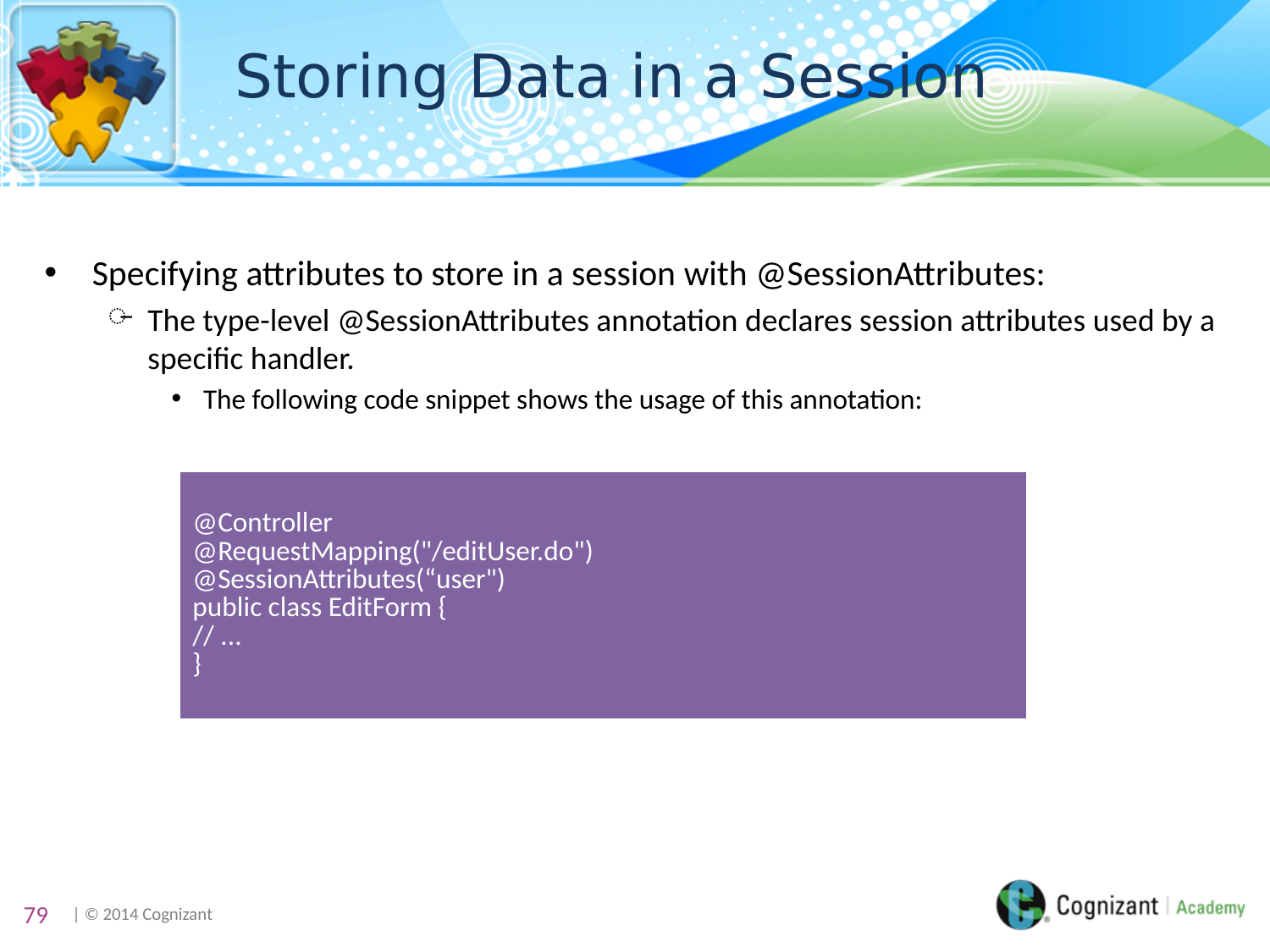

# Storing Data in a Session
Specifying attributes to store in a session with @SessionAttributes:
The type-level @SessionAttributes annotation declares session attributes used by a specific handler.
The following code snippet shows the usage of this annotation:
| @Controller @RequestMapping("/editUser.do") @SessionAttributes(“user") public class EditForm { // ... } |
| --- |
79